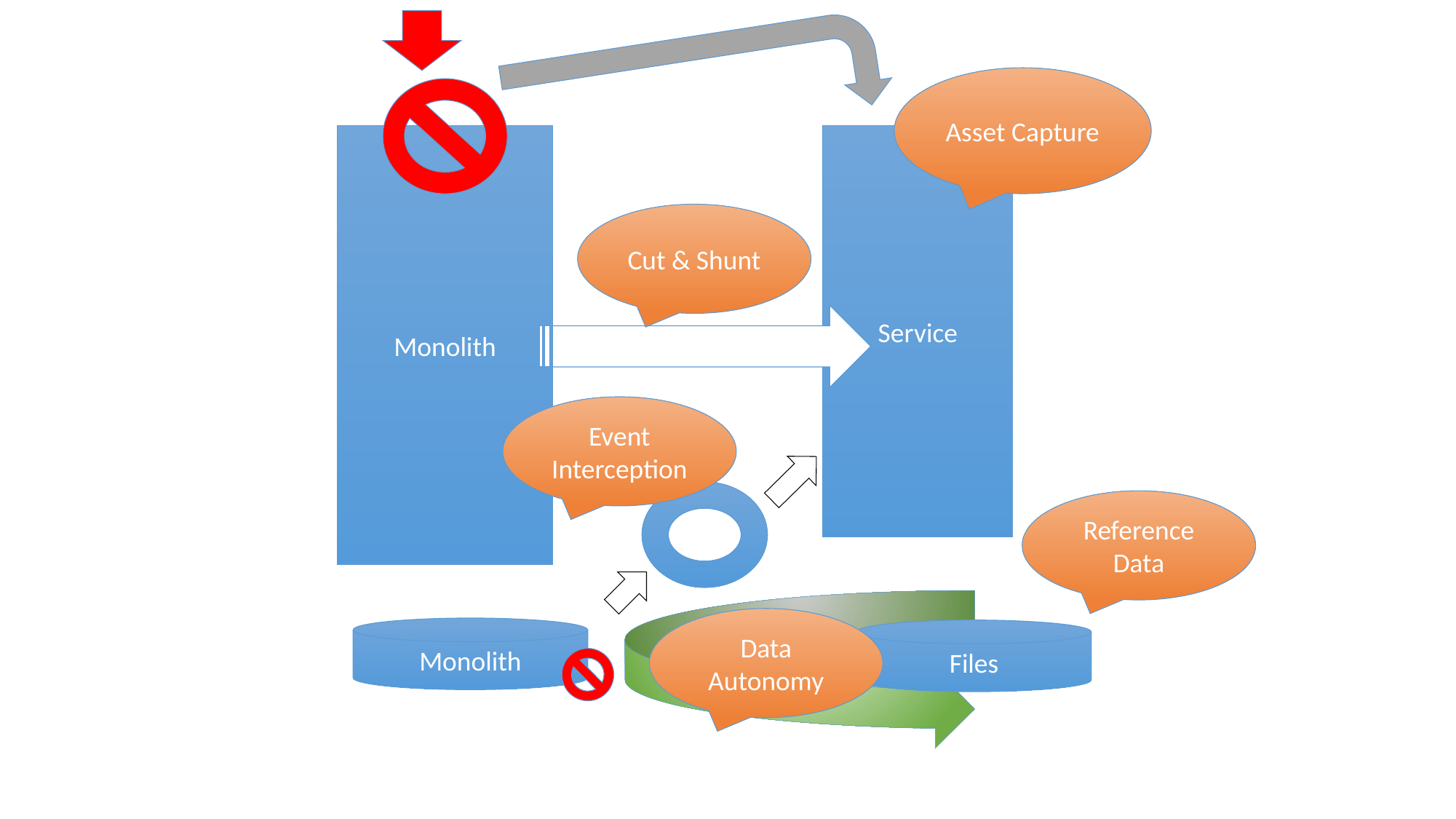

Asset Capture

Monolith
Service
Cut & Shunt

Event Interception

Reference Data

Data Autonomy
Monolith
Files